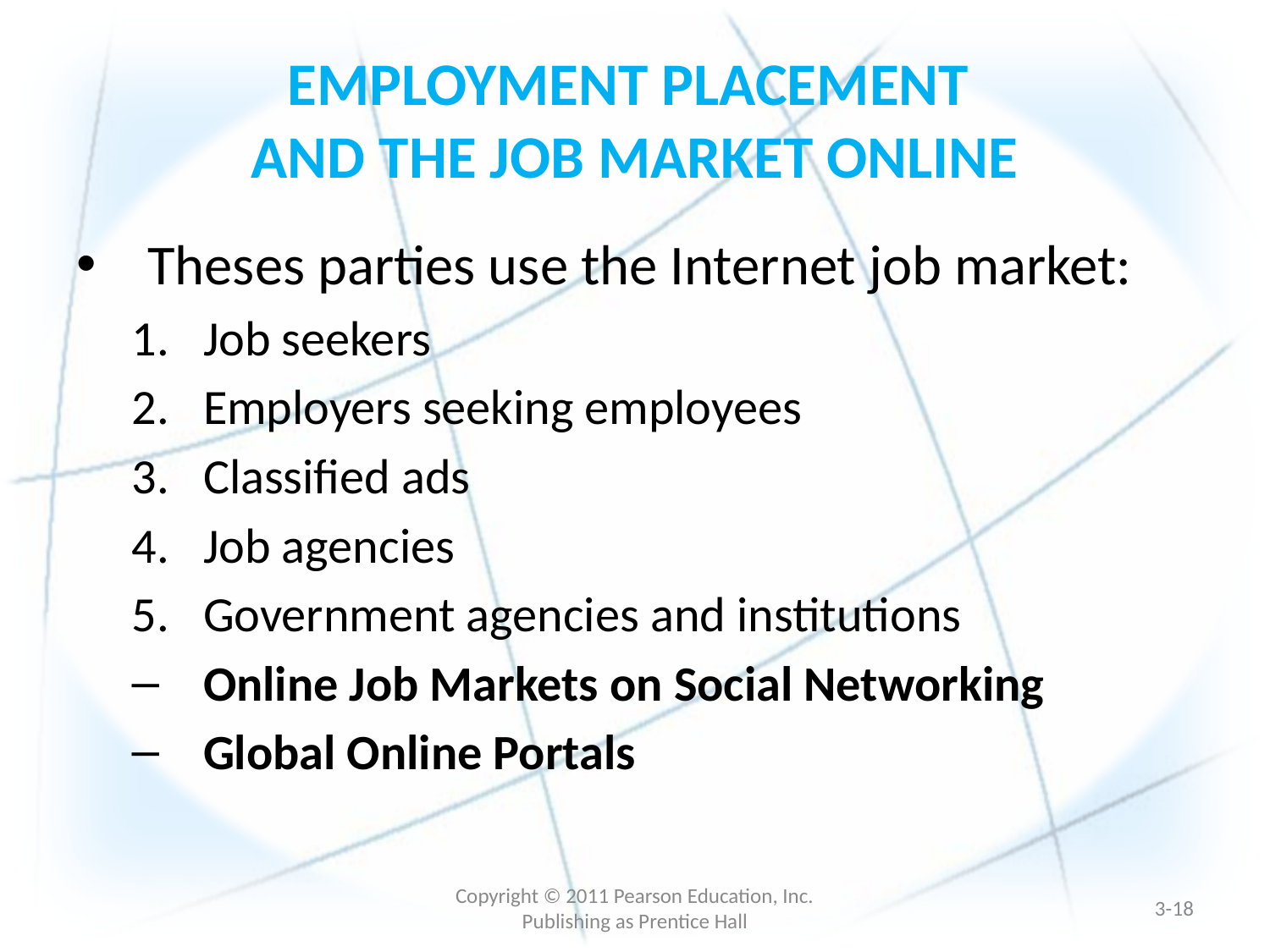

# EMPLOYMENT PLACEMENT AND THE JOB MARKET ONLINE
Theses parties use the Internet job market:
Job seekers
Employers seeking employees
Classified ads
Job agencies
Government agencies and institutions
Online Job Markets on Social Networking
Global Online Portals
Copyright © 2011 Pearson Education, Inc. Publishing as Prentice Hall
3-18